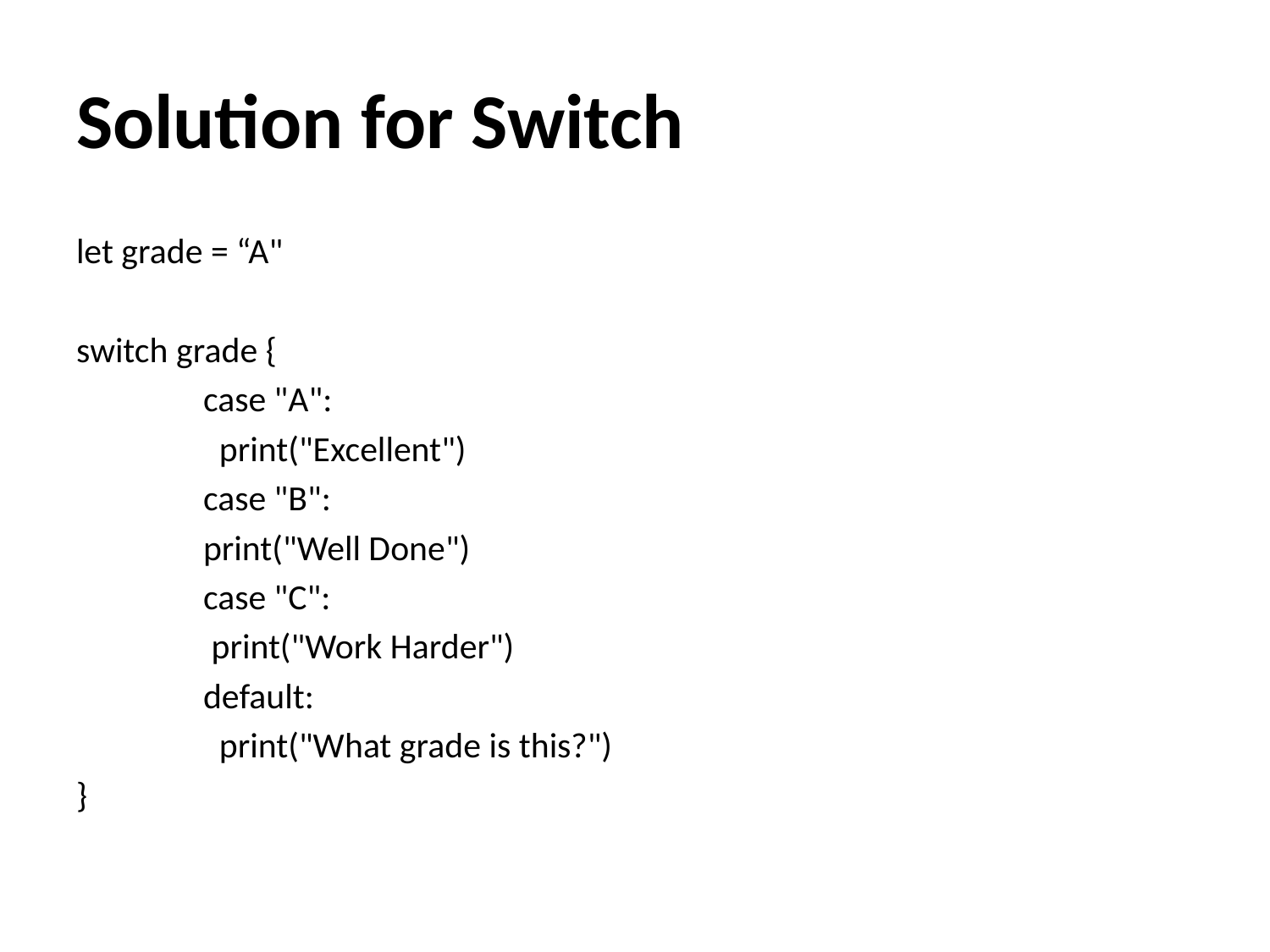

# Solution for Switch
let grade = “A"

switch grade {
	case "A":
  	  print("Excellent")
	case "B":
    	print("Well Done")
	case "C":
   	 print("Work Harder")
	default:
  	  print("What grade is this?")
}